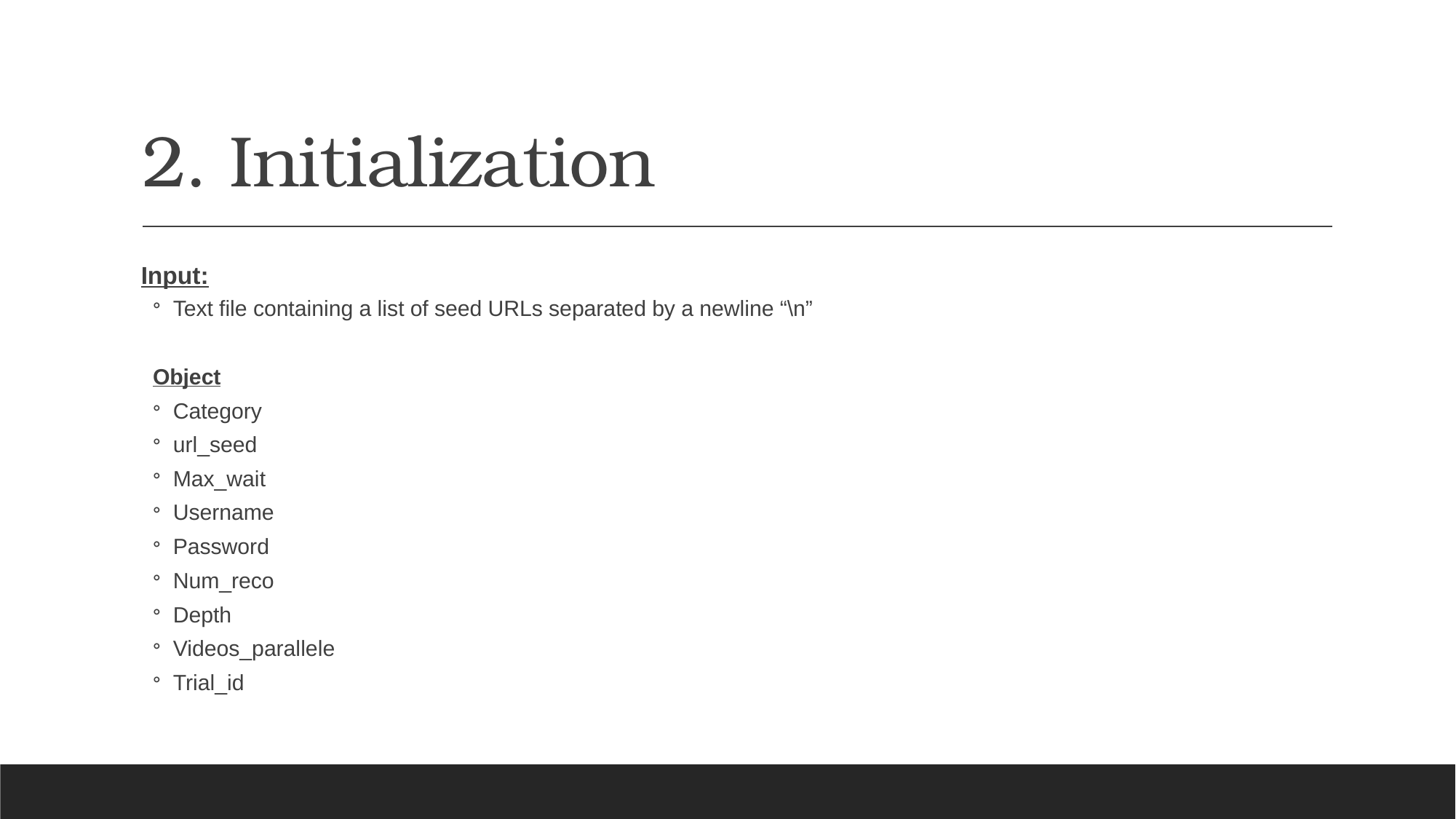

# 2. Initialization
Input:
Text file containing a list of seed URLs separated by a newline “\n”

Object
Category
url_seed
Max_wait
Username
Password
Num_reco
Depth
Videos_parallele
Trial_id